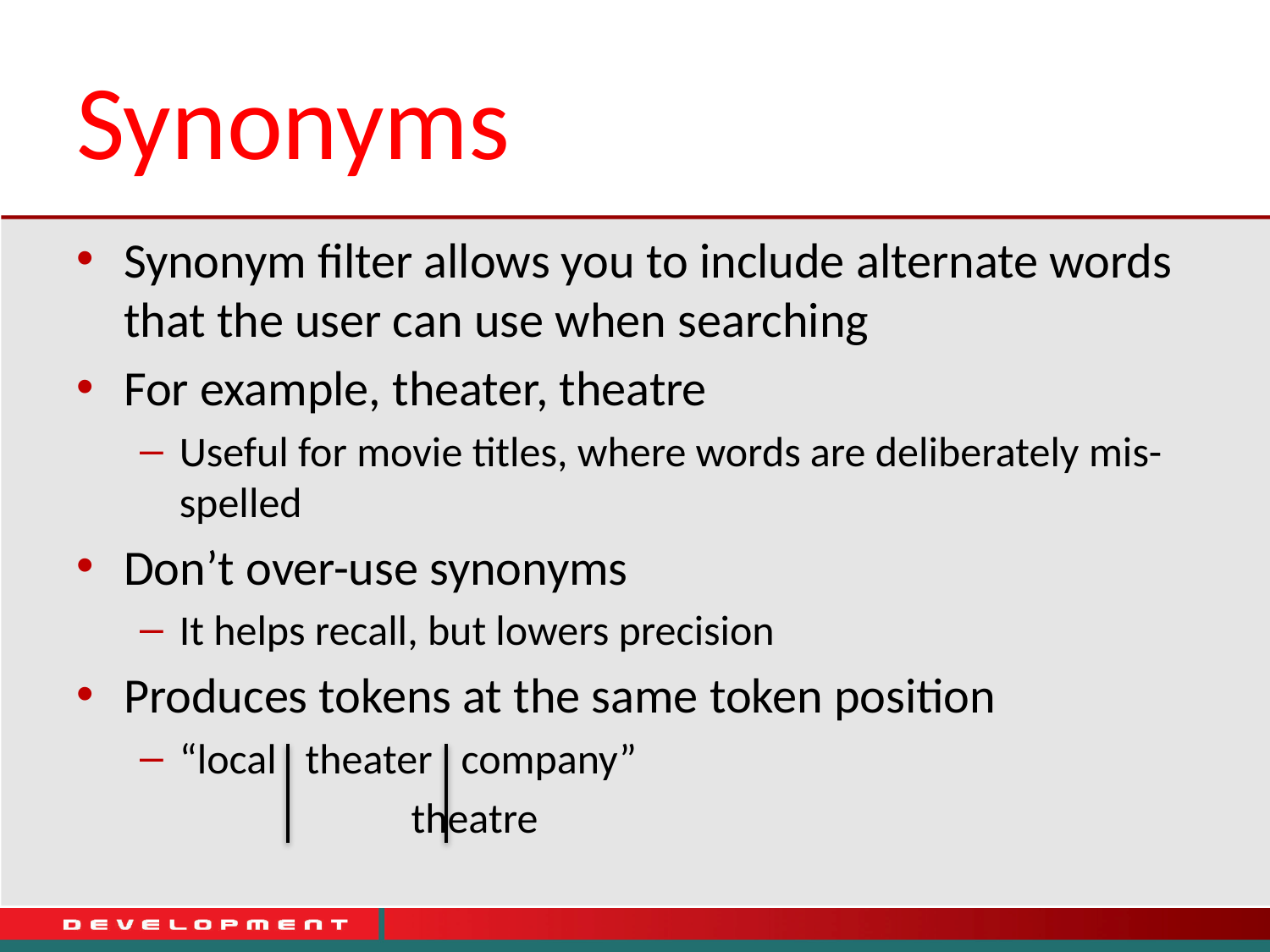

# Synonyms
Synonym filter allows you to include alternate words that the user can use when searching
For example, theater, theatre
Useful for movie titles, where words are deliberately mis-spelled
Don’t over-use synonyms
It helps recall, but lowers precision
Produces tokens at the same token position
“local   theater   company”
		           theatre